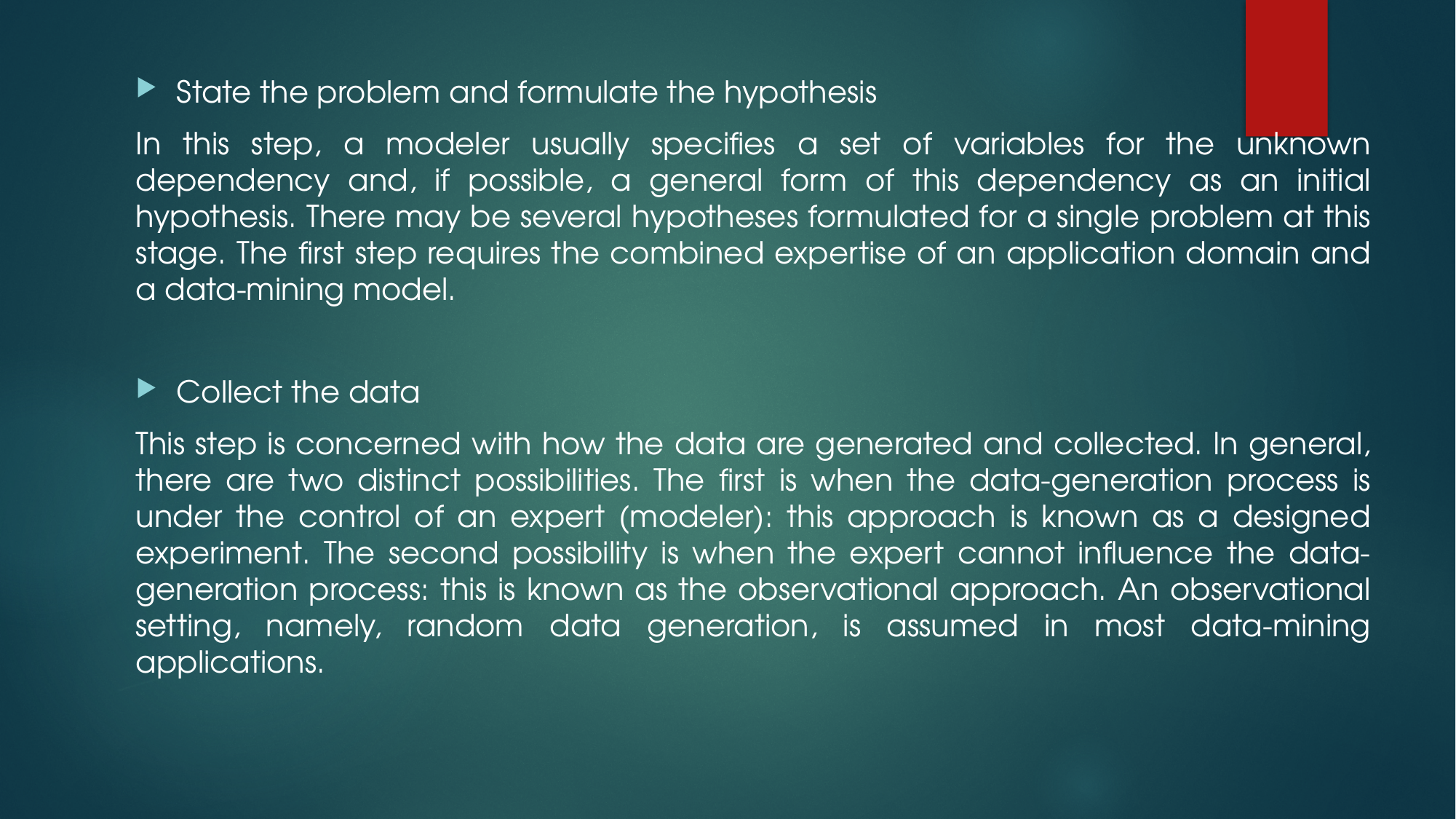

State the problem and formulate the hypothesis
In this step, a modeler usually specifies a set of variables for the unknown dependency and, if possible, a general form of this dependency as an initial hypothesis. There may be several hypotheses formulated for a single problem at this stage. The first step requires the combined expertise of an application domain and a data-mining model.

Collect the data
This step is concerned with how the data are generated and collected. In general, there are two distinct possibilities. The first is when the data-generation process is under the control of an expert (modeler): this approach is known as a designed experiment. The second possibility is when the expert cannot influence the data- generation process: this is known as the observational approach. An observational setting, namely, random data generation, is assumed in most data-mining applications.